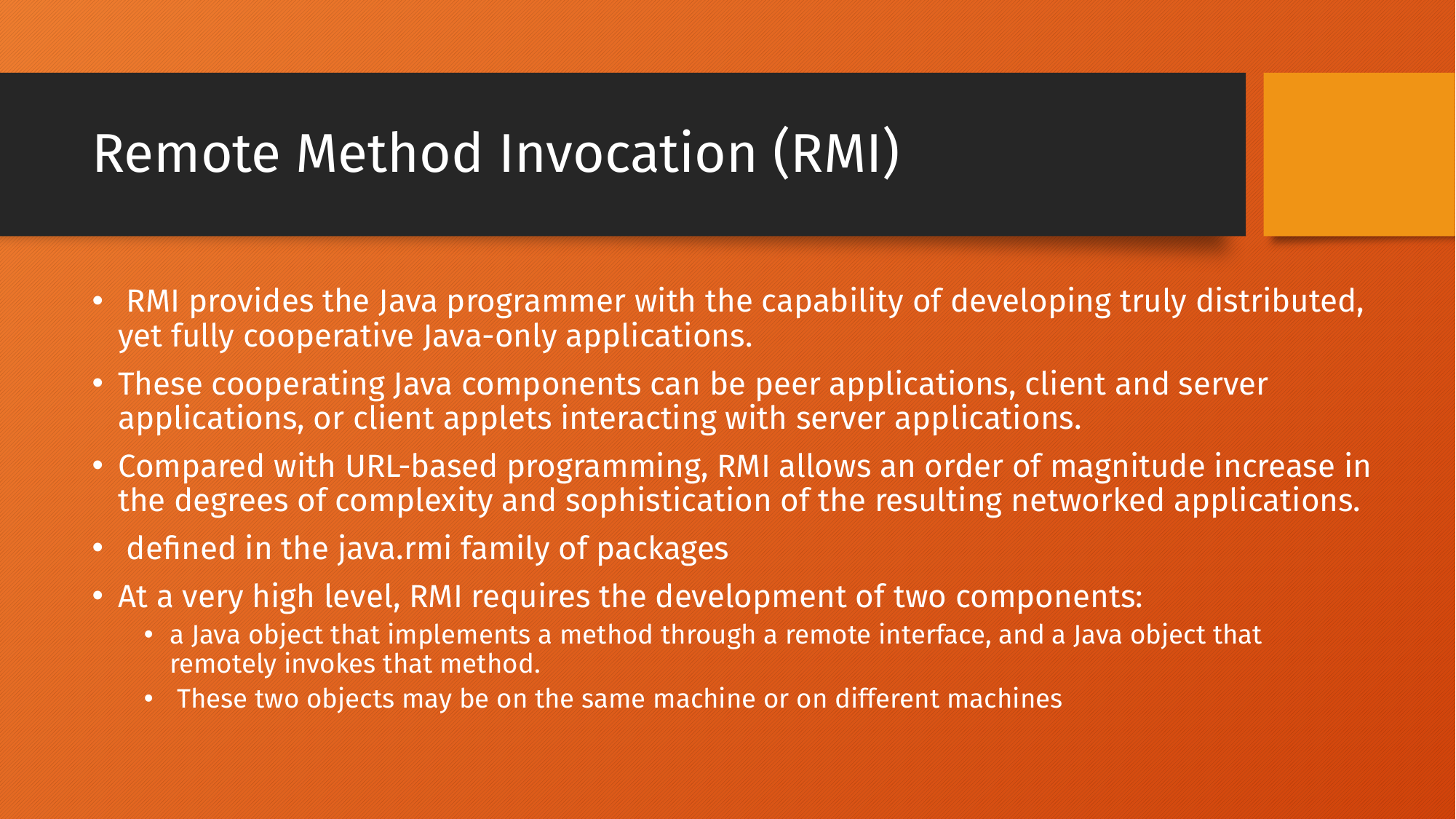

# Remote Method Invocation (RMI)
 RMI provides the Java programmer with the capability of developing truly distributed, yet fully cooperative Java-only applications.
These cooperating Java components can be peer applications, client and server applications, or client applets interacting with server applications.
Compared with URL-based programming, RMI allows an order of magnitude increase in the degrees of complexity and sophistication of the resulting networked applications.
 defined in the java.rmi family of packages
At a very high level, RMI requires the development of two components:
a Java object that implements a method through a remote interface, and a Java object that remotely invokes that method.
 These two objects may be on the same machine or on different machines